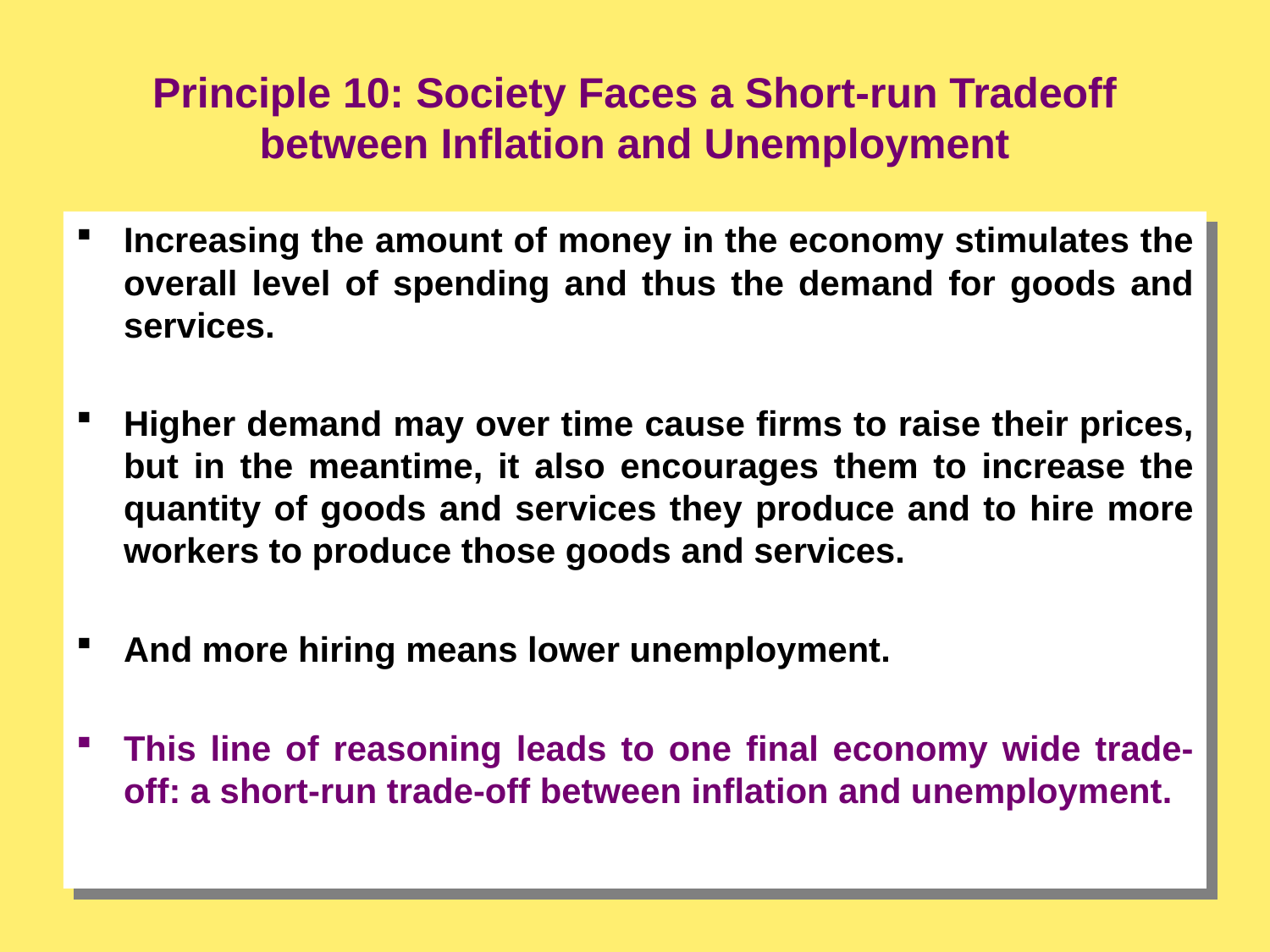

Principle 10: Society Faces a Short-run Tradeoff between Inflation and Unemployment
Increasing the amount of money in the economy stimulates the overall level of spending and thus the demand for goods and services.

Higher demand may over time cause firms to raise their prices, but in the meantime, it also encourages them to increase the quantity of goods and services they produce and to hire more workers to produce those goods and services.

And more hiring means lower unemployment.

This line of reasoning leads to one final economy wide trade-off: a short-run trade-off between inflation and unemployment.